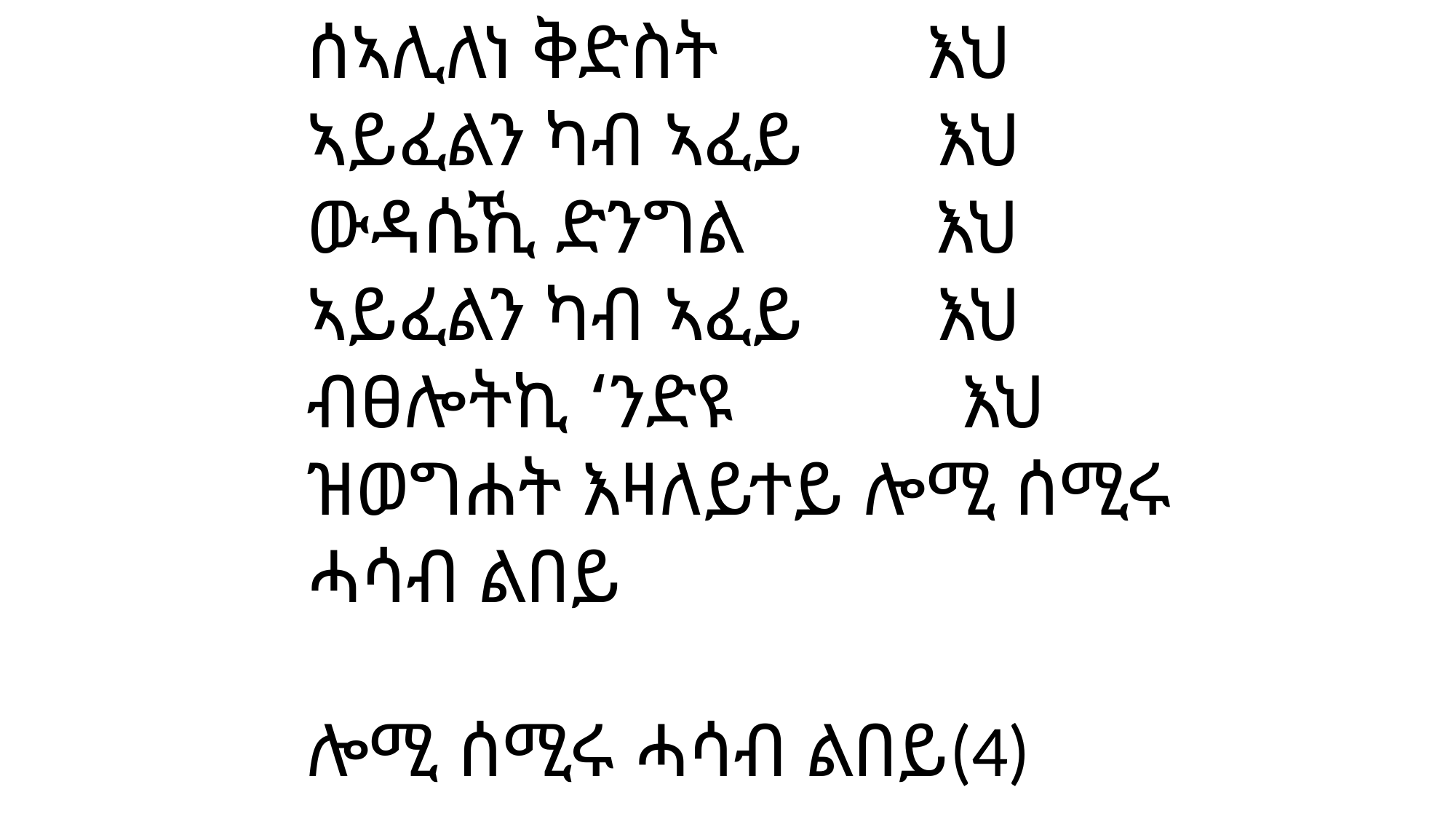

ሰኣሊለነ ቅድስት           እህ
ኣይፈልን ካብ ኣፈይ       እህ
ውዳሴኺ ድንግል          እህ
ኣይፈልን ካብ ኣፈይ       እህ
ብፀሎትኪ ‘ንድዩ            እህ
ዝወግሐት እዛለይተይ ሎሚ ሰሚሩ ሓሳብ ልበይ

ሎሚ ሰሚሩ ሓሳብ ልበይ(4)